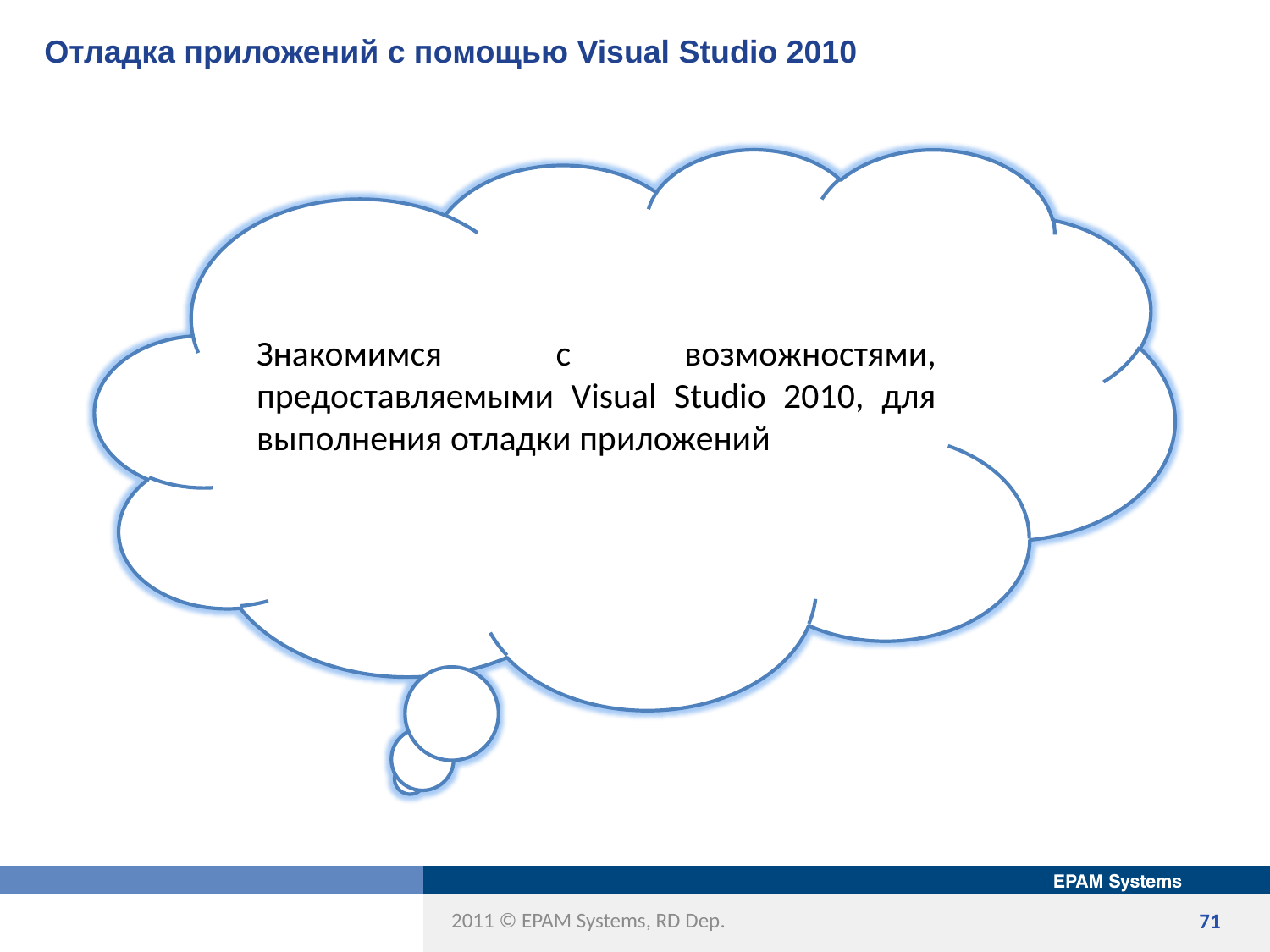

# Отладка приложений с помощью Visual Studio 2010

Знакомимся с возможностями, предоставляемыми Visual Studio 2010, для выполнения отладки приложений